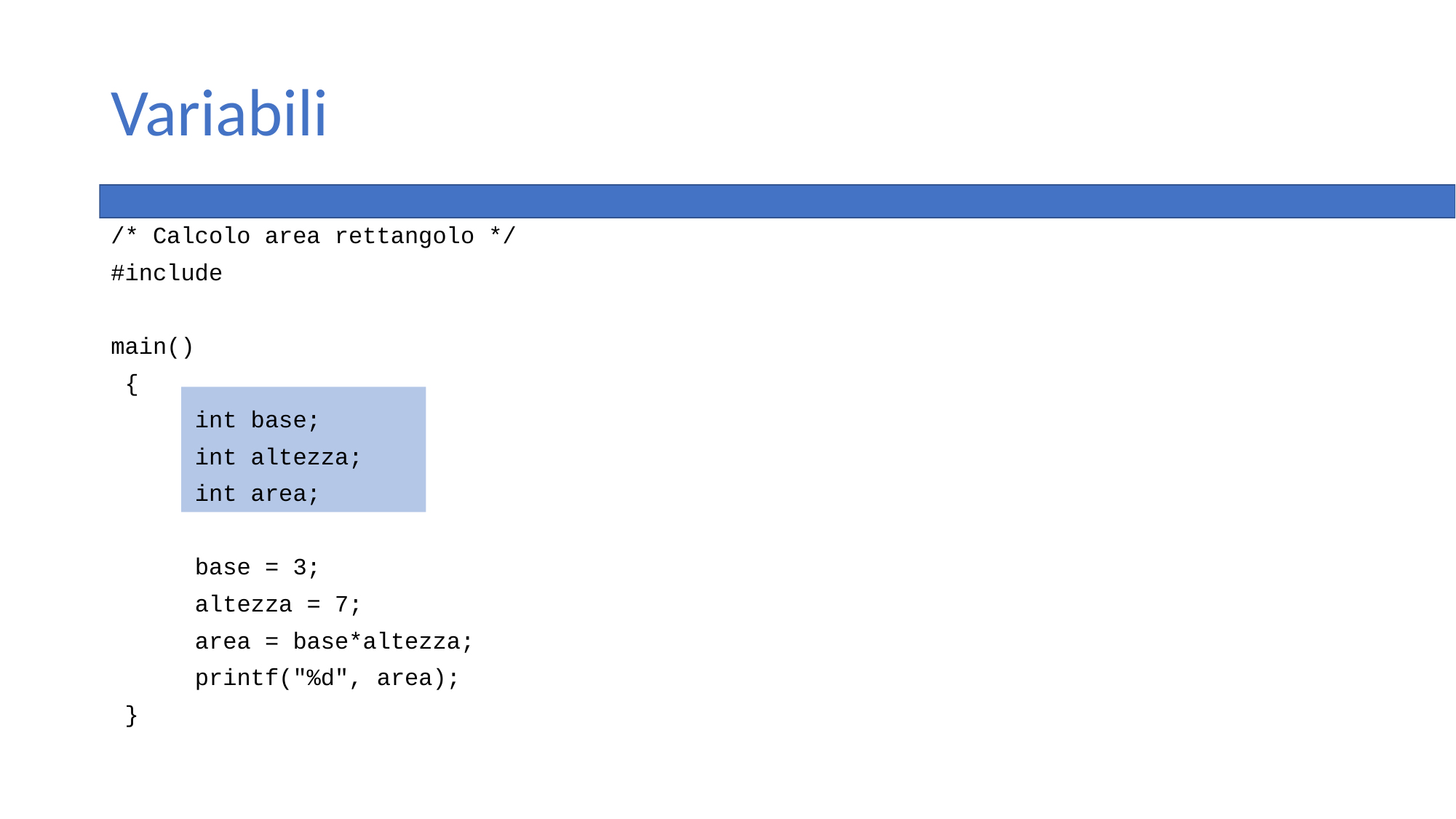

# Variabili
/* Calcolo area rettangolo */
#include

main()
 {
	int base;
	int altezza;
	int area;

	base = 3;
	altezza = 7;
	area = base*altezza;
	printf("%d", area);
 }